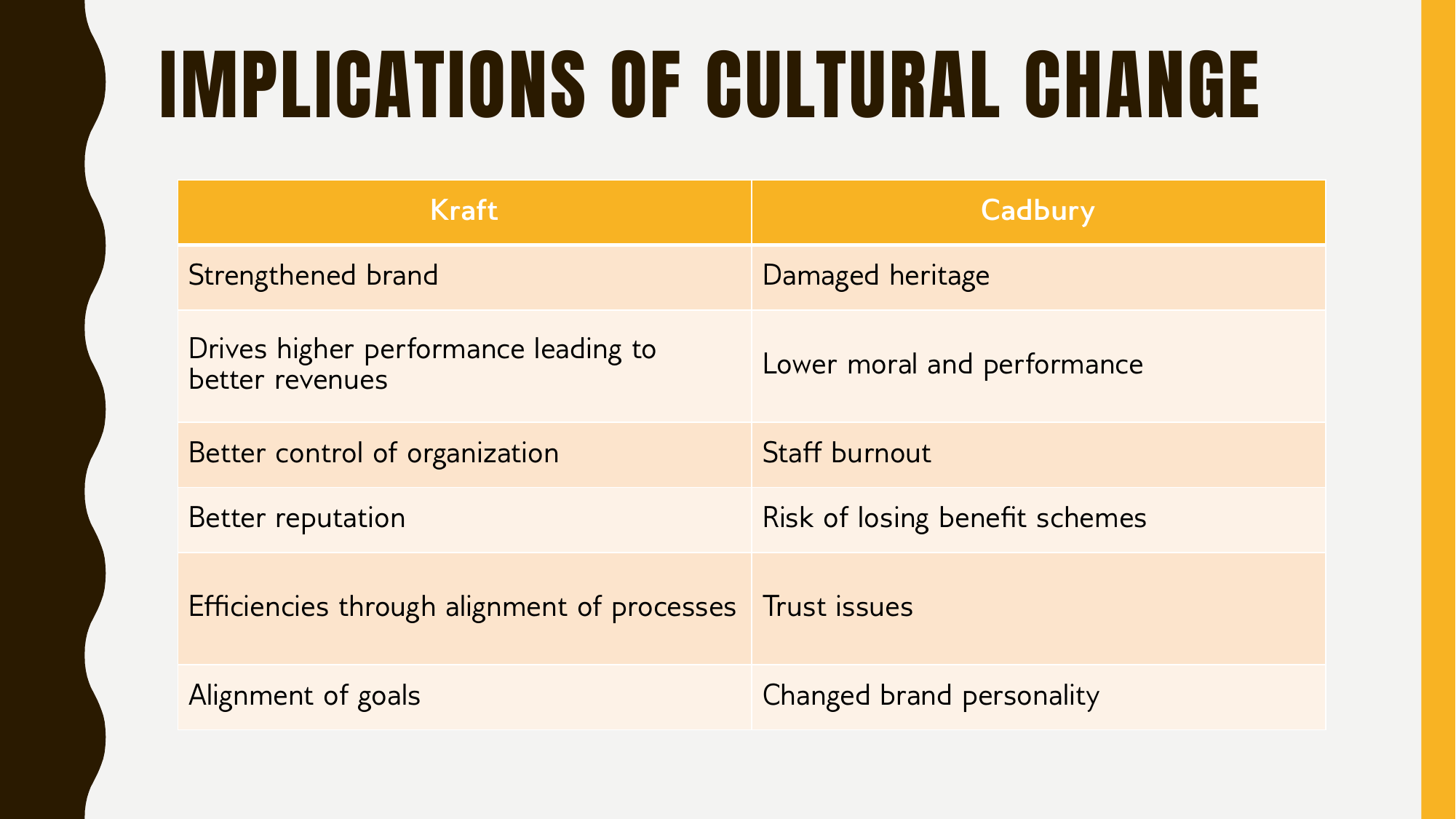

Implications of Cultural Change
| Kraft | Cadbury |
| --- | --- |
| Strengthened brand | Damaged heritage |
| Drives higher performance leading to better revenues | Lower moral and performance |
| Better control of organization | Staff burnout |
| Better reputation | Risk of losing benefit schemes |
| Efficiencies through alignment of processes | Trust issues |
| Alignment of goals | Changed brand personality |